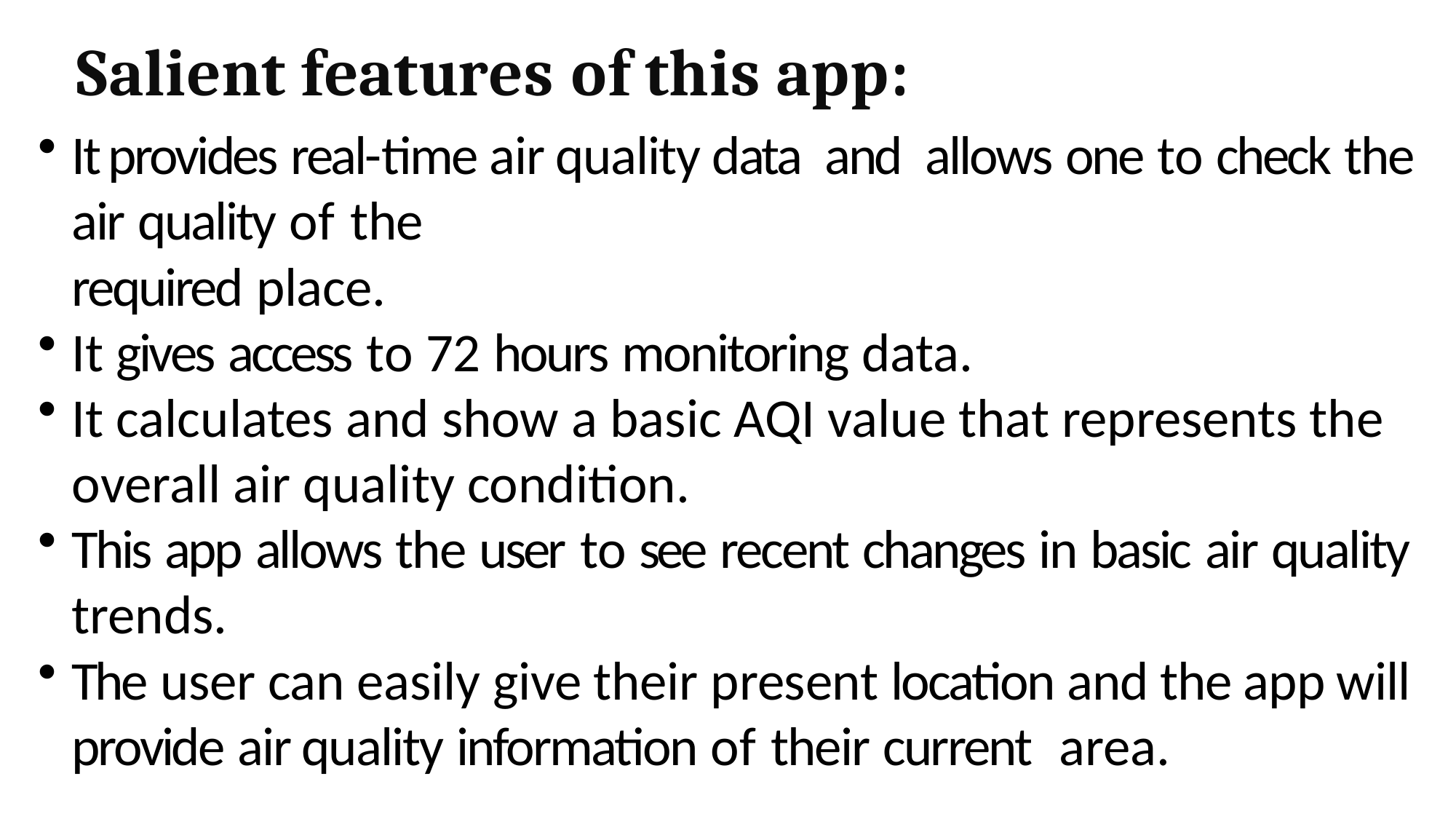

# Salient features of this app:
It provides real-time air quality data  and  allows one to check the air quality of the
required place.
It gives access to 72 hours monitoring data.
It calculates and show a basic AQI value that represents the overall air quality condition.
This app allows the user to see recent changes in basic air quality trends.
The user can easily give their present location and the app will provide air quality information of their current  area.